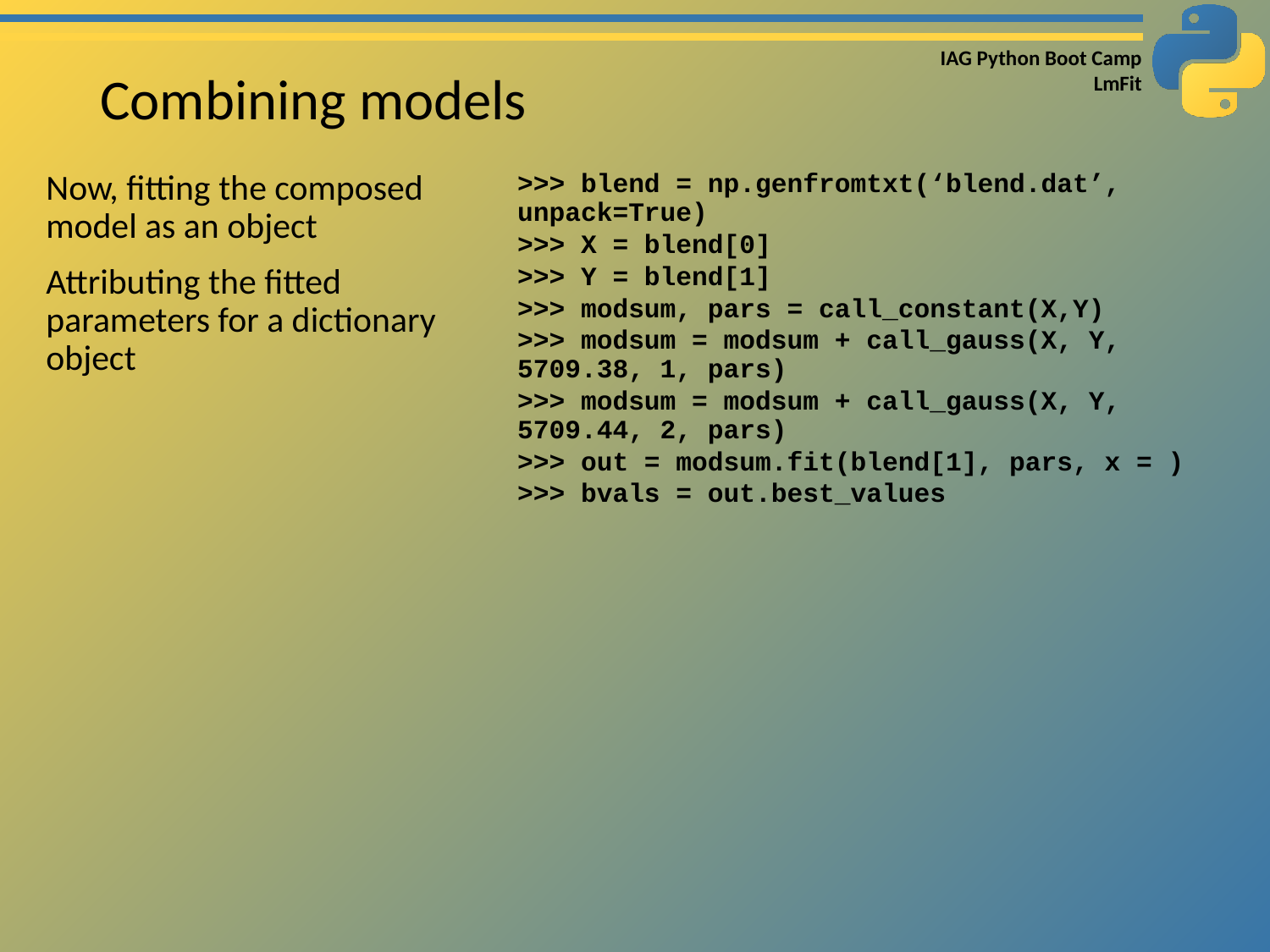

# Combining models
Now, fitting the composed model as an object
Attributing the fitted parameters for a dictionary object

>>> blend = np.genfromtxt(‘blend.dat’, unpack=True)
>>> X = blend[0]
>>> Y = blend[1]
>>> modsum, pars = call_constant(X,Y)
>>> modsum = modsum + call_gauss(X, Y, 5709.38, 1, pars)
>>> modsum = modsum + call_gauss(X, Y, 5709.44, 2, pars)
>>> out = modsum.fit(blend[1], pars, x = )
>>> bvals = out.best_values